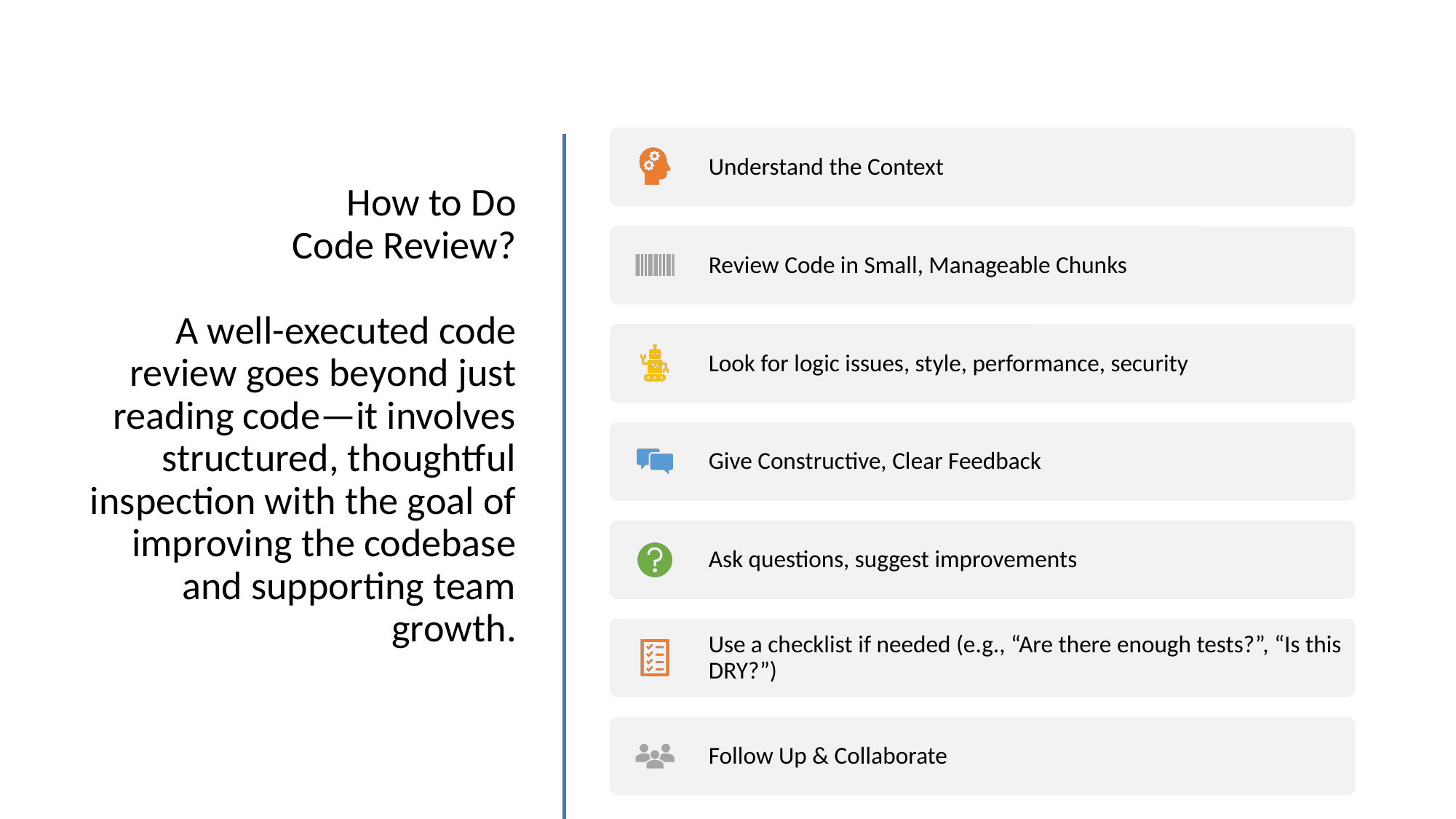

# How to Do Code Review? A well-executed code review goes beyond just reading code—it involves structured, thoughtful inspection with the goal of improving the codebase and supporting team growth.
Understand the Context
Review Code in Small, Manageable Chunks
Look for logic issues, style, performance, security
Give Constructive, Clear Feedback
Ask questions, suggest improvements
Use a checklist if needed (e.g., “Are there enough tests?”, “Is this DRY?”)
Follow Up & Collaborate